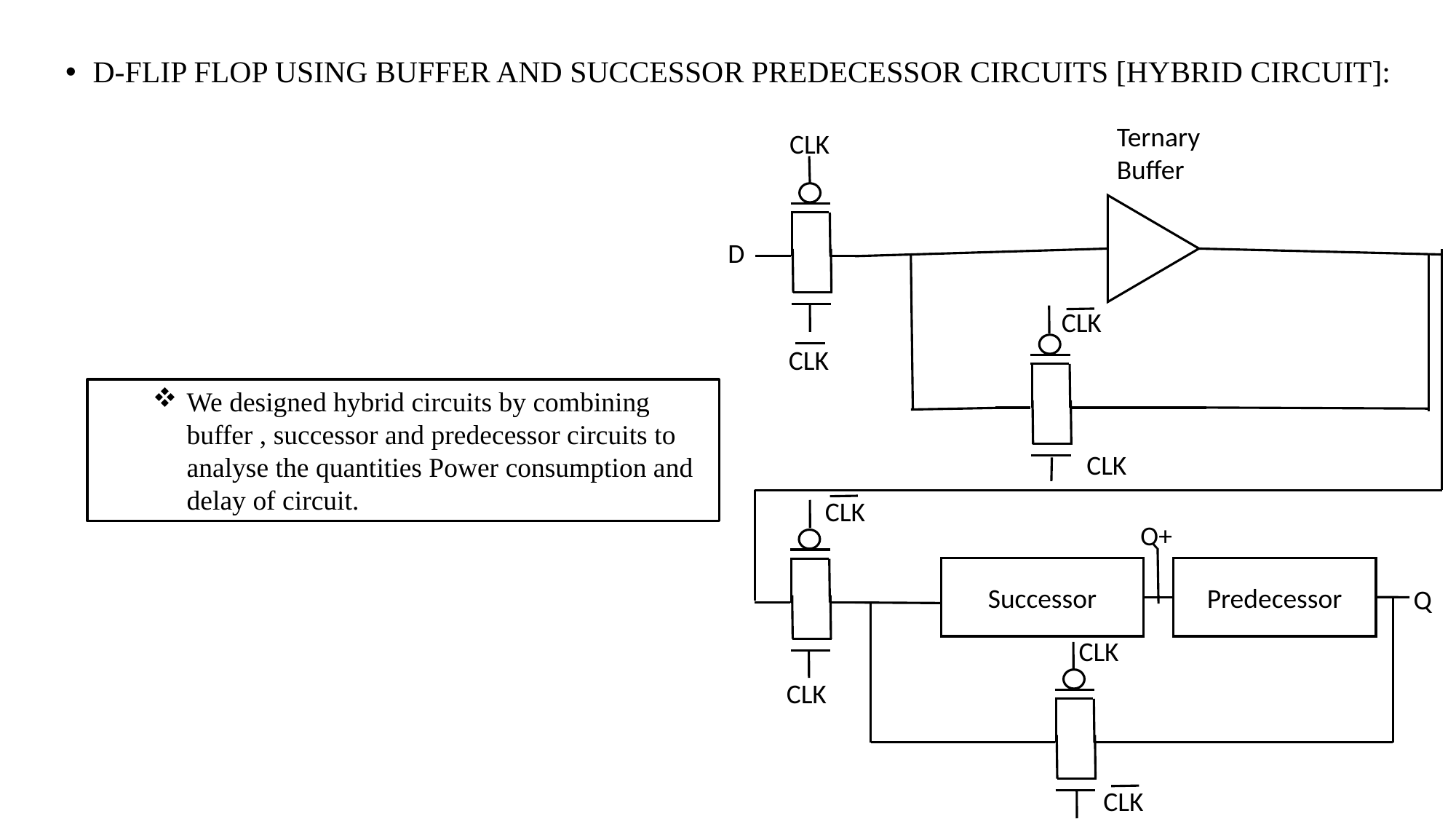

D-FLIP FLOP USING BUFFER AND SUCCESSOR PREDECESSOR CIRCUITS [HYBRID CIRCUIT]:

Ternary Buffer
 CLK

   D
CLK

CLK
We designed hybrid circuits by combining buffer , successor and predecessor circuits to analyse the quantities Power consumption and delay of circuit.
CLK
CLK
 Q+

Successor
Predecessor
Q
CLK

CLK
CLK